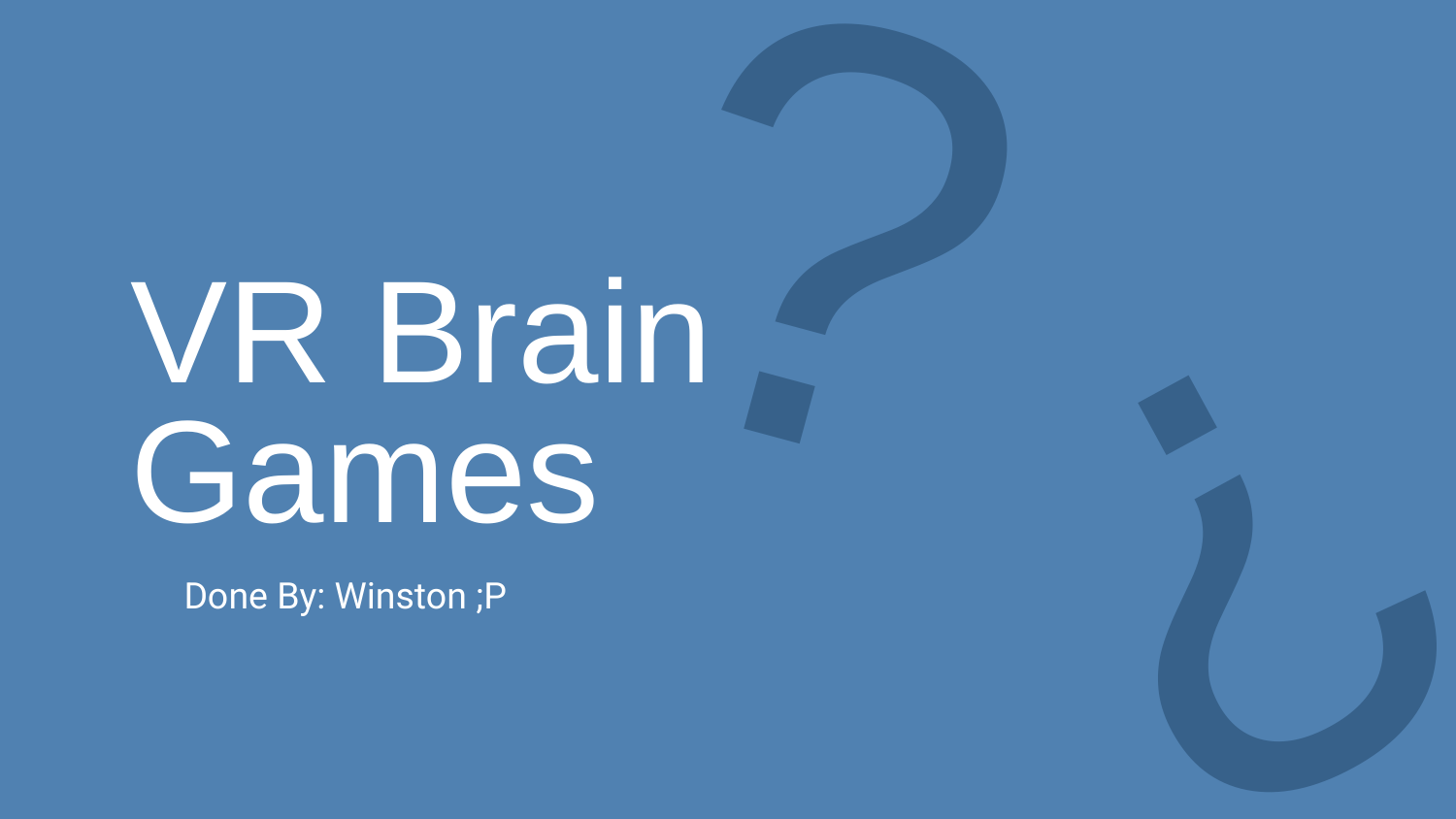

# VR Brain Games
Done By: Winston ;P